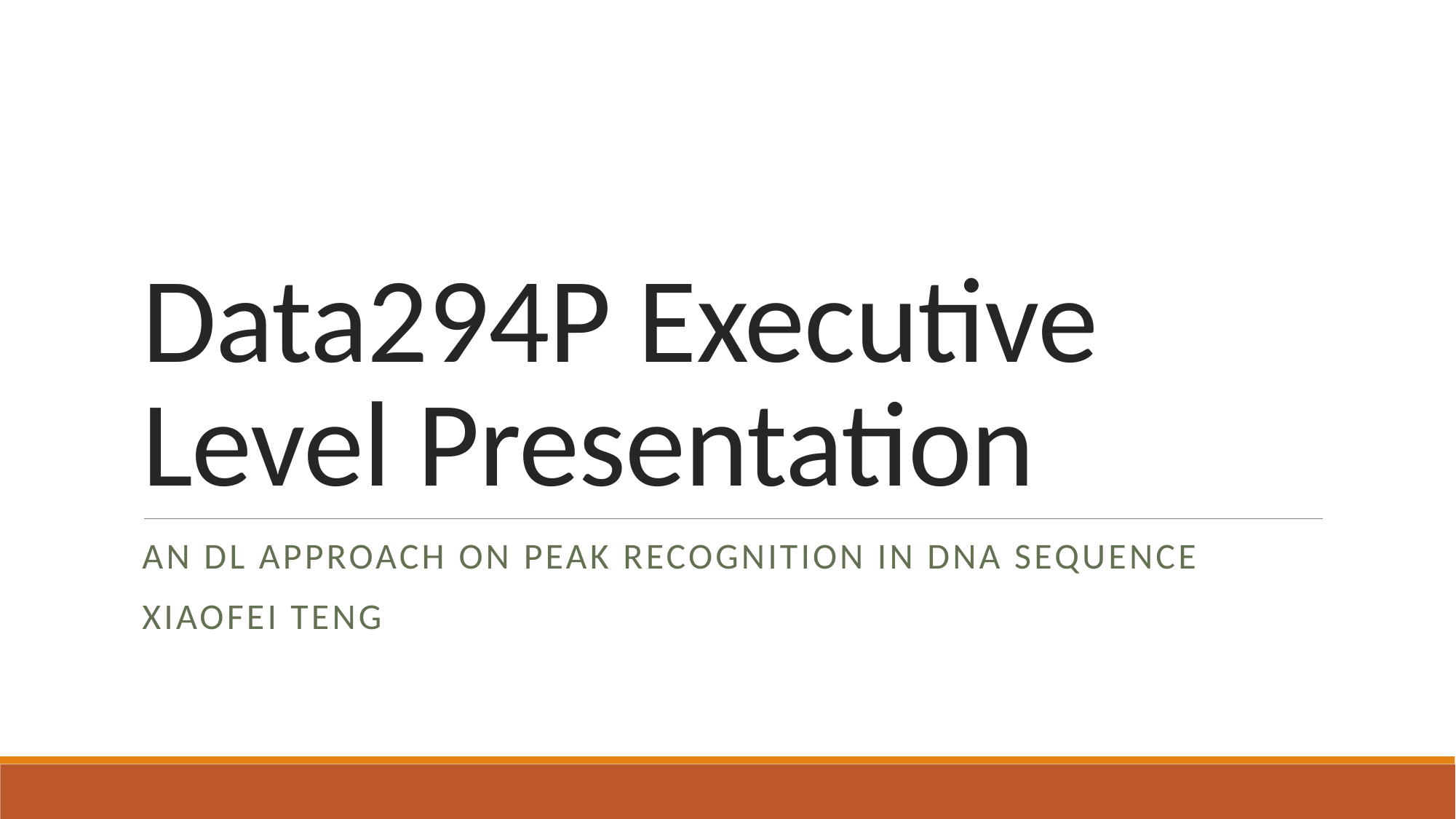

# Data294P Executive Level Presentation
AN DL Approach On PEAK Recognition in DNA Sequence
Xiaofei Teng